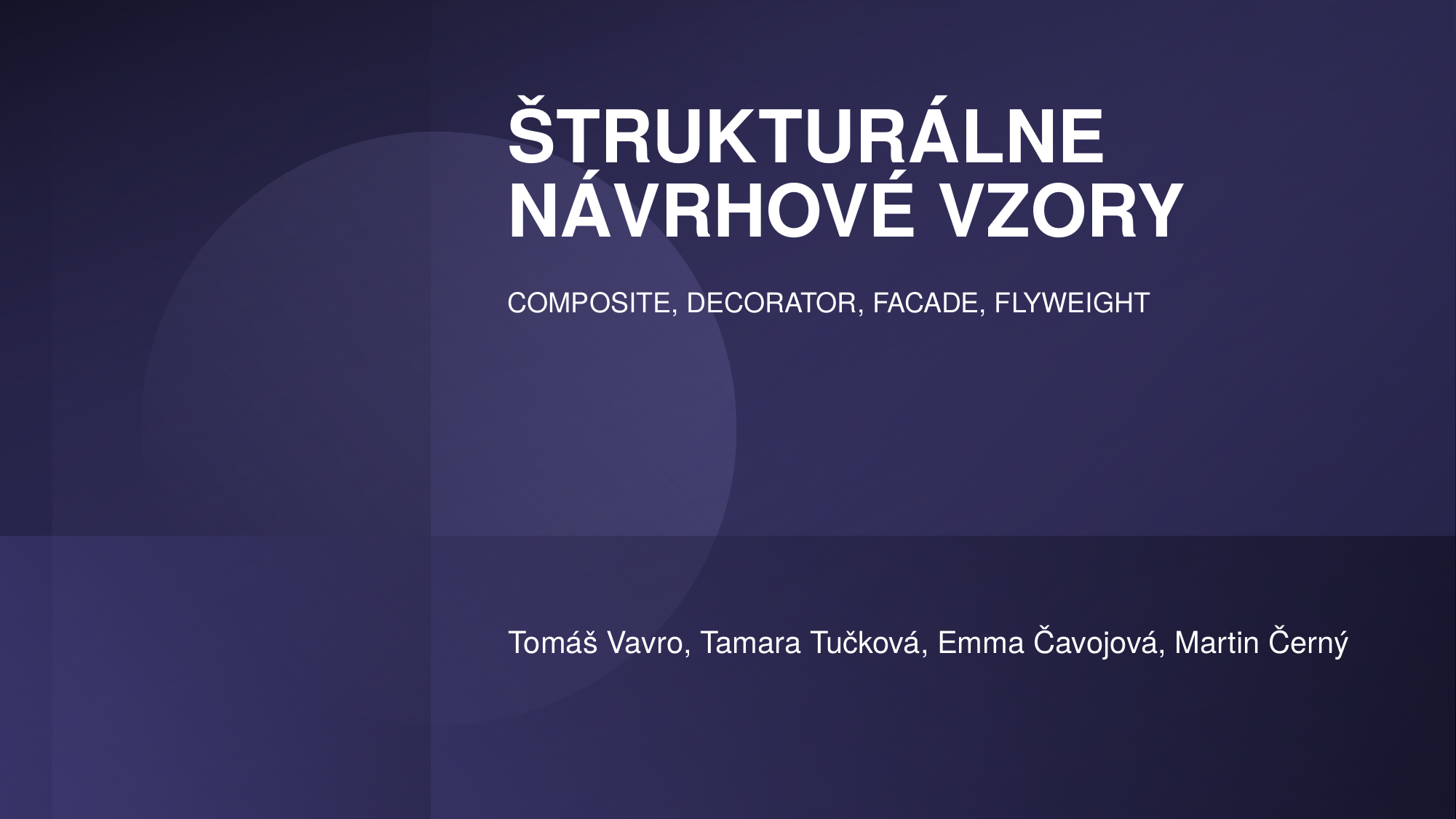

# Štrukturálne návrhové vzory

COMPOSITE, DECORATOR, FACADE, FLYWEIGHT

Tomáš Vavro, Tamara Tučková, Emma Čavojová, Martin Černý